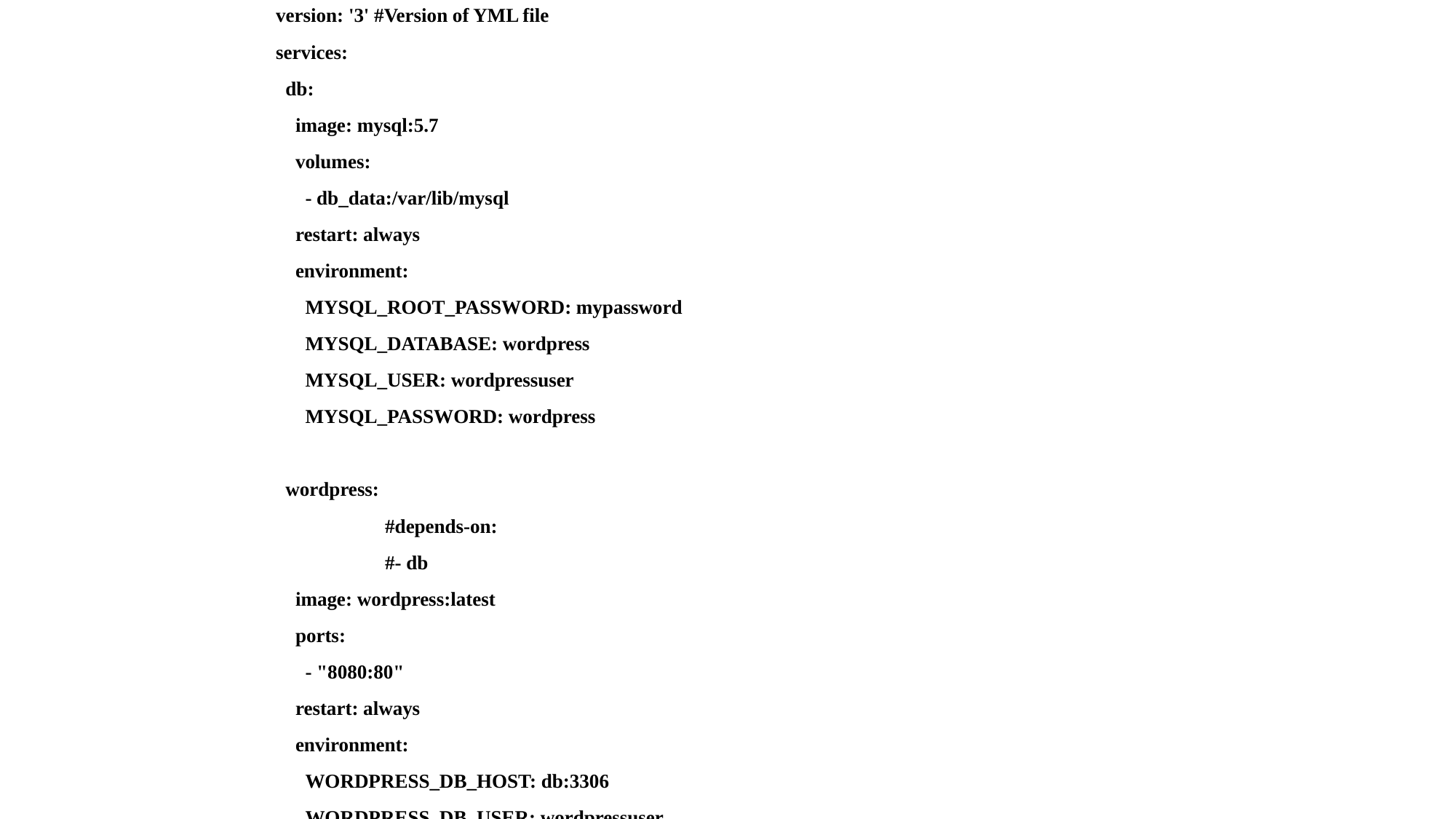

version: '3' #Version of YML file
services:
  db:
    image: mysql:5.7
    volumes:
      - db_data:/var/lib/mysql
    restart: always
    environment:
      MYSQL_ROOT_PASSWORD: mypassword
      MYSQL_DATABASE: wordpress
      MYSQL_USER: wordpressuser
      MYSQL_PASSWORD: wordpress

  wordpress:
    	#depends-on:
      	#- db
    image: wordpress:latest
    ports:
      - "8080:80"
    restart: always
    environment:
      WORDPRESS_DB_HOST: db:3306
      WORDPRESS_DB_USER: wordpressuser
      WORDPRESS_DB_PASSWORD: wordpress
volumes:
    db_data: